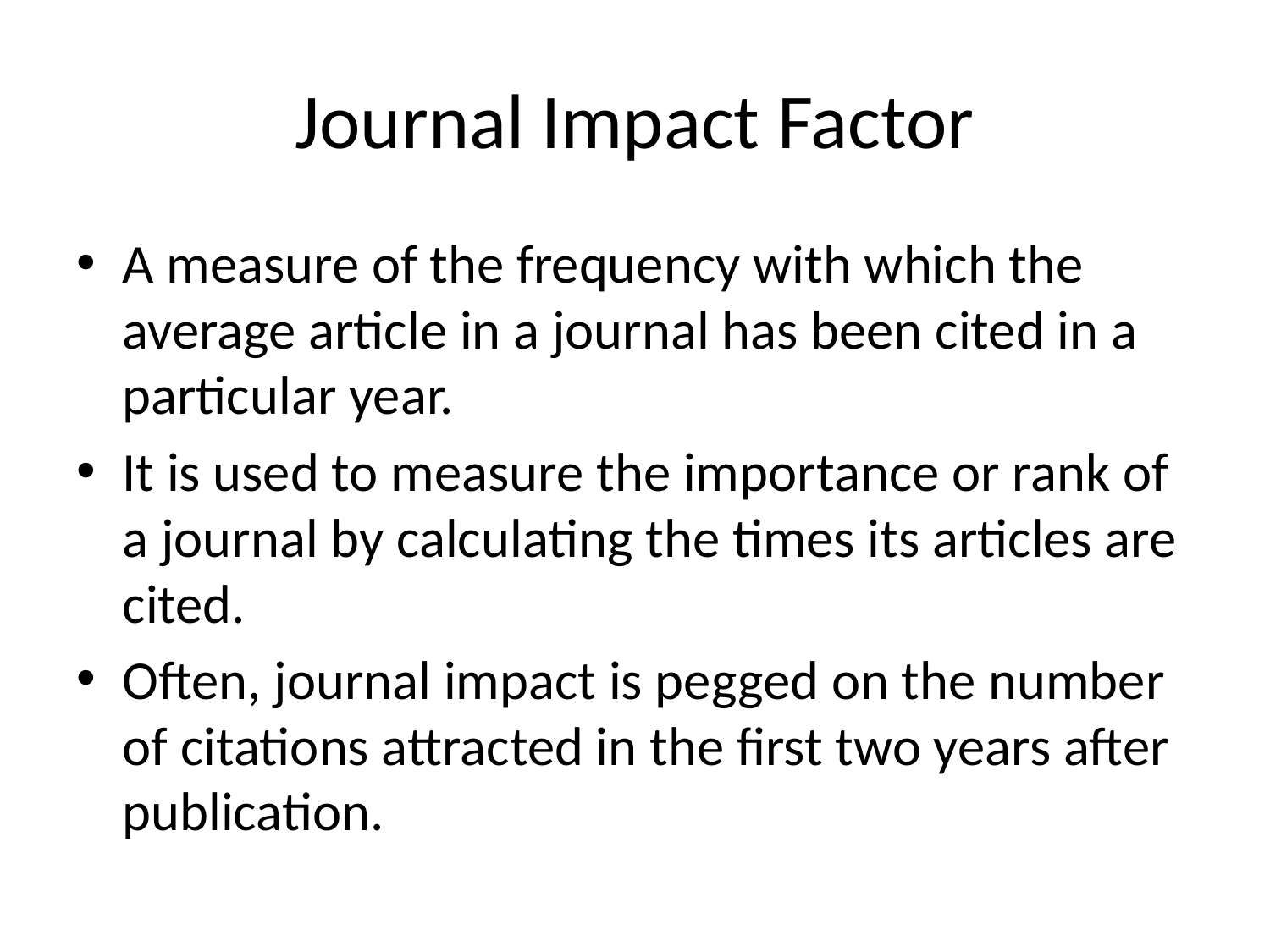

# Journal Impact Factor
A measure of the frequency with which the average article in a journal has been cited in a particular year.
It is used to measure the importance or rank of a journal by calculating the times its articles are cited.
Often, journal impact is pegged on the number of citations attracted in the first two years after publication.